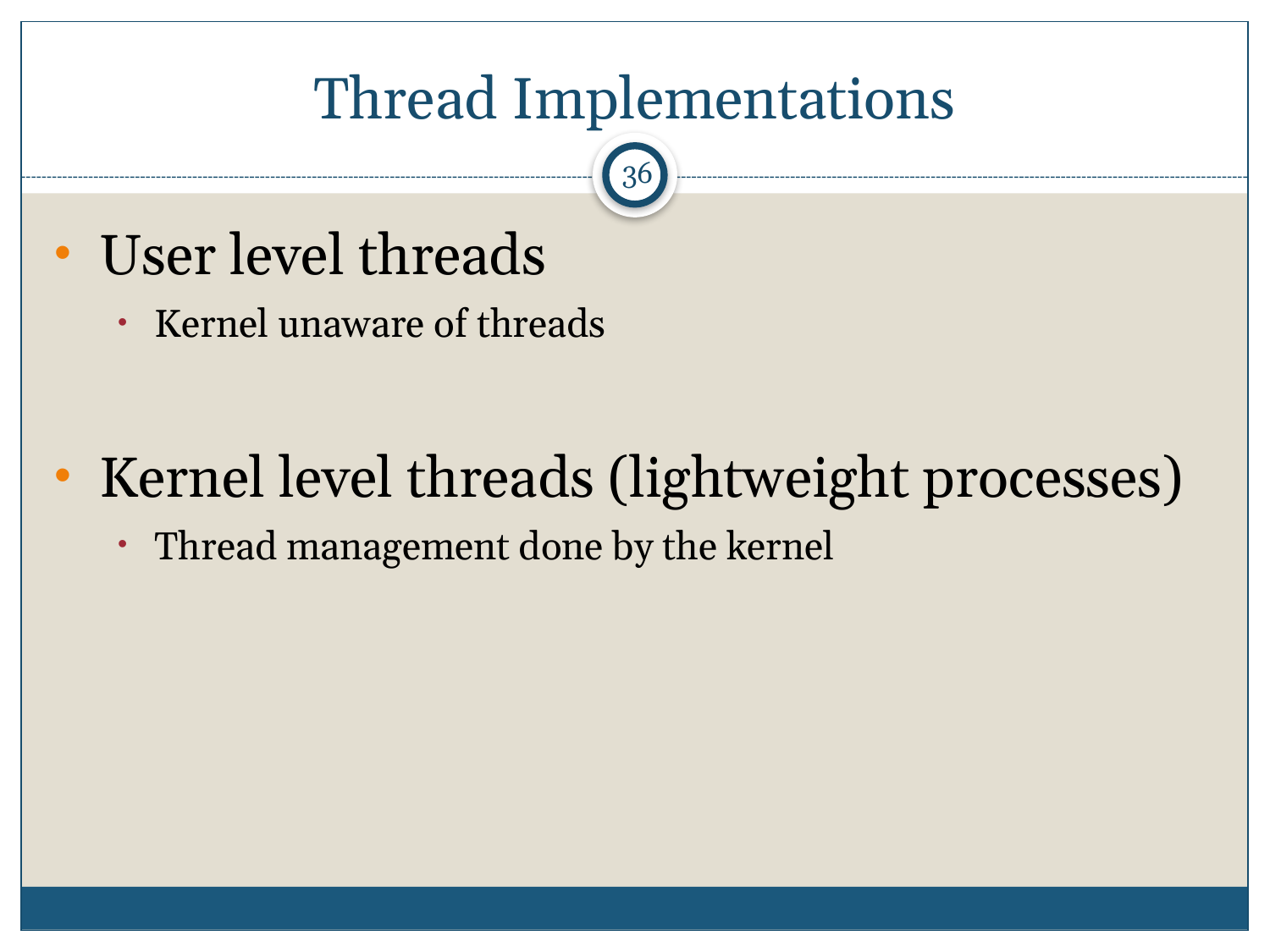

# Thread Implementations
36
User level threads
Kernel unaware of threads

Kernel level threads (lightweight processes)
Thread management done by the kernel